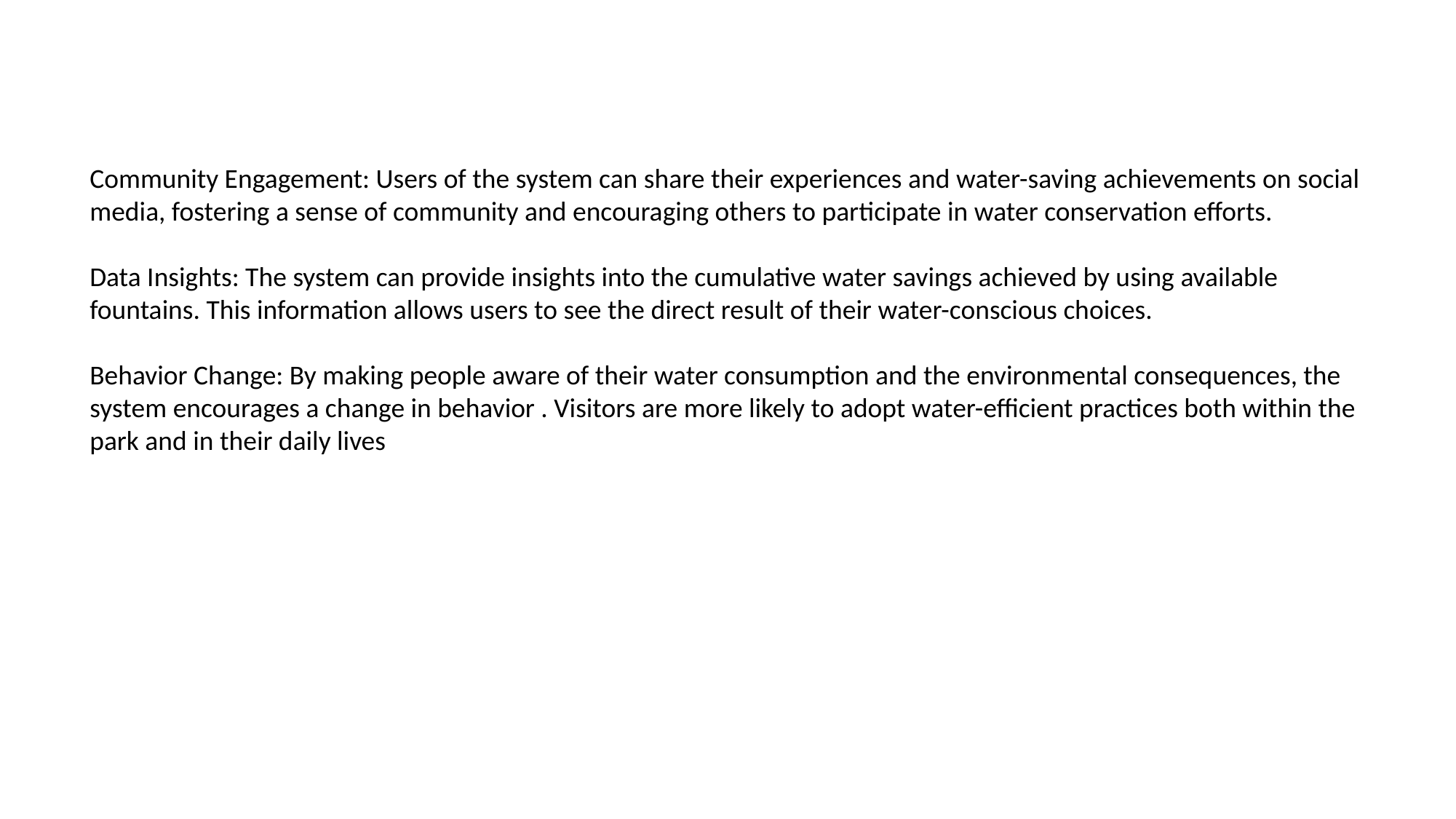

Community Engagement: Users of the system can share their experiences and water-saving achievements on social media, fostering a sense of community and encouraging others to participate in water conservation efforts.

Data Insights: The system can provide insights into the cumulative water savings achieved by using available fountains. This information allows users to see the direct result of their water-conscious choices.

Behavior Change: By making people aware of their water consumption and the environmental consequences, the system encourages a change in behavior . Visitors are more likely to adopt water-efficient practices both within the park and in their daily lives